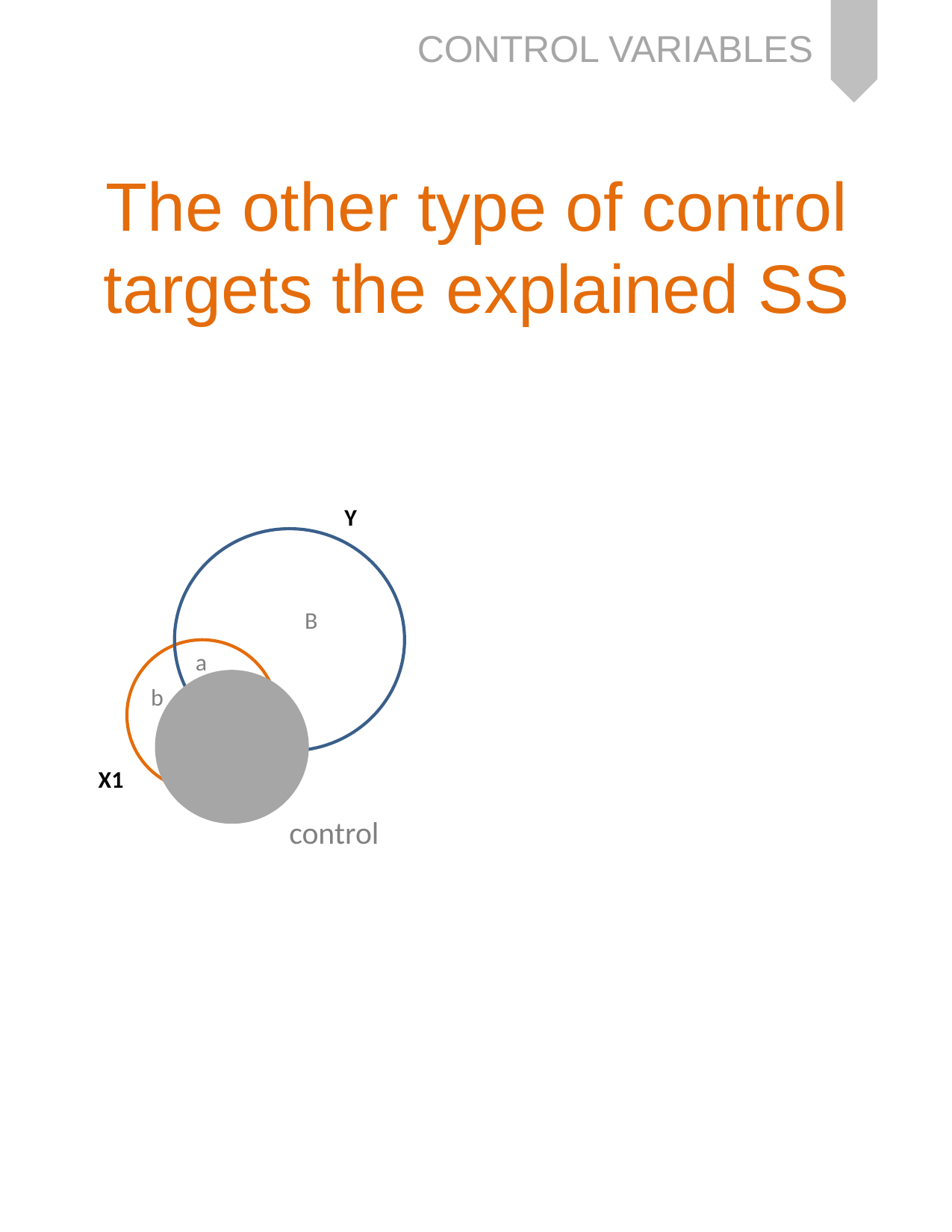

# The other type of control targets the explained SS
Y

B

a

b
X1
control